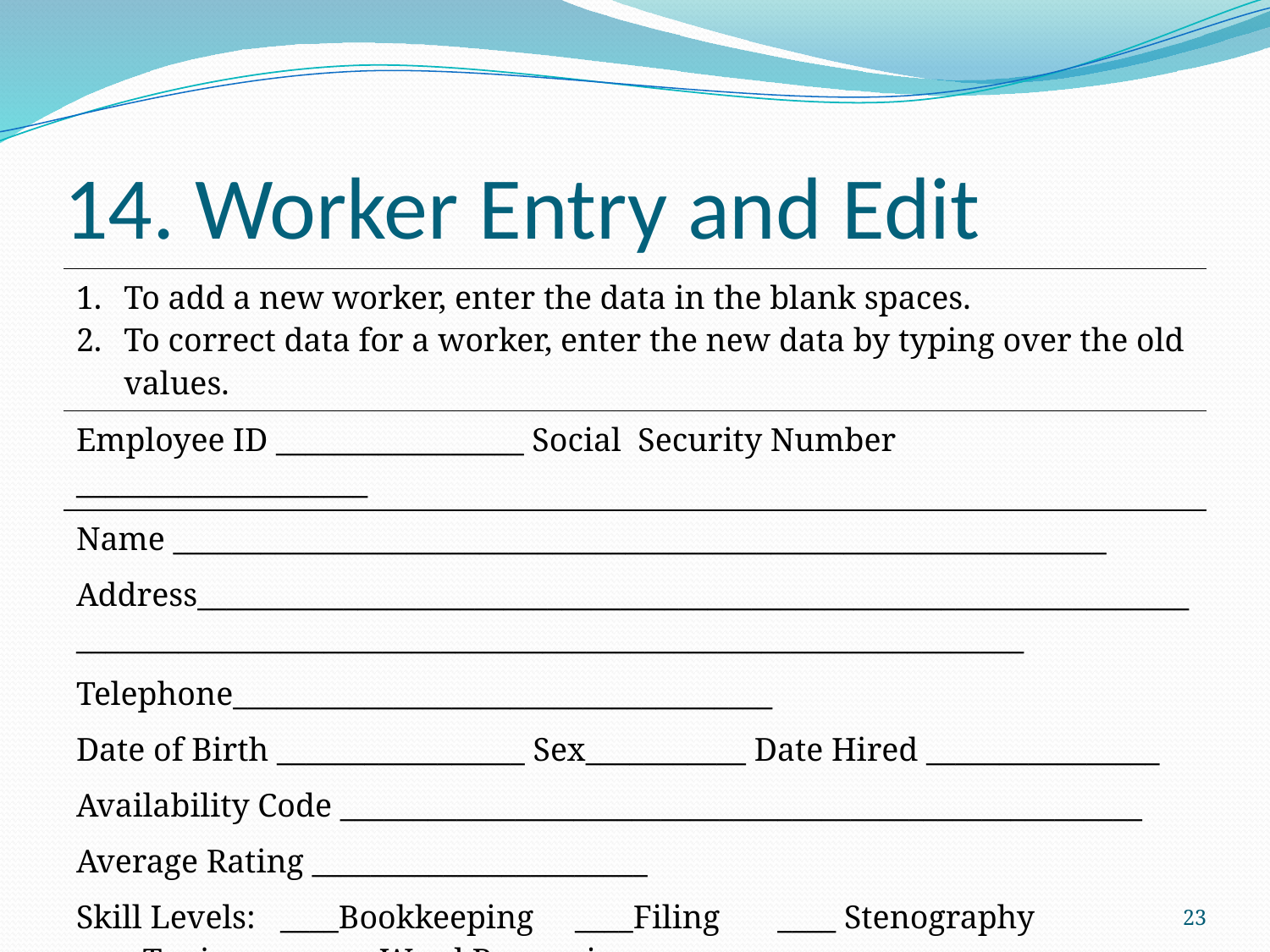

# 14. Worker Entry and Edit
| To add a new worker, enter the data in the blank spaces. To correct data for a worker, enter the new data by typing over the old values. |
| --- |
| Employee ID \_\_\_\_\_\_\_\_\_\_\_\_\_\_\_\_\_ Social Security Number \_\_\_\_\_\_\_\_\_\_\_\_\_\_\_\_\_\_\_\_ |
| Name \_\_\_\_\_\_\_\_\_\_\_\_\_\_\_\_\_\_\_\_\_\_\_\_\_\_\_\_\_\_\_\_\_\_\_\_\_\_\_\_\_\_\_\_\_\_\_\_\_\_\_\_\_\_\_\_\_\_\_\_\_\_\_\_ |
| Address\_\_\_\_\_\_\_\_\_\_\_\_\_\_\_\_\_\_\_\_\_\_\_\_\_\_\_\_\_\_\_\_\_\_\_\_\_\_\_\_\_\_\_\_\_\_\_\_\_\_\_\_\_\_\_\_\_\_\_\_\_\_\_\_\_\_\_\_\_\_\_\_\_\_\_\_\_\_\_\_\_\_\_\_\_\_\_\_\_\_\_\_\_\_\_\_\_\_\_\_\_\_\_\_\_\_\_\_\_\_\_\_\_\_\_\_\_\_\_\_\_\_\_\_\_\_\_\_\_\_\_\_\_ |
| Telephone\_\_\_\_\_\_\_\_\_\_\_\_\_\_\_\_\_\_\_\_\_\_\_\_\_\_\_\_\_\_\_\_\_\_\_\_\_ |
| Date of Birth \_\_\_\_\_\_\_\_\_\_\_\_\_\_\_\_\_ Sex\_\_\_\_\_\_\_\_\_\_\_ Date Hired \_\_\_\_\_\_\_\_\_\_\_\_\_\_\_\_ |
| Availability Code \_\_\_\_\_\_\_\_\_\_\_\_\_\_\_\_\_\_\_\_\_\_\_\_\_\_\_\_\_\_\_\_\_\_\_\_\_\_\_\_\_\_\_\_\_\_\_\_\_\_\_\_\_\_\_ |
| Average Rating \_\_\_\_\_\_\_\_\_\_\_\_\_\_\_\_\_\_\_\_\_\_\_ |
| Skill Levels: \_\_\_\_Bookkeeping \_\_\_\_Filing \_\_\_\_ Stenography \_\_\_\_ Typing \_\_\_\_ Word Processing |
23